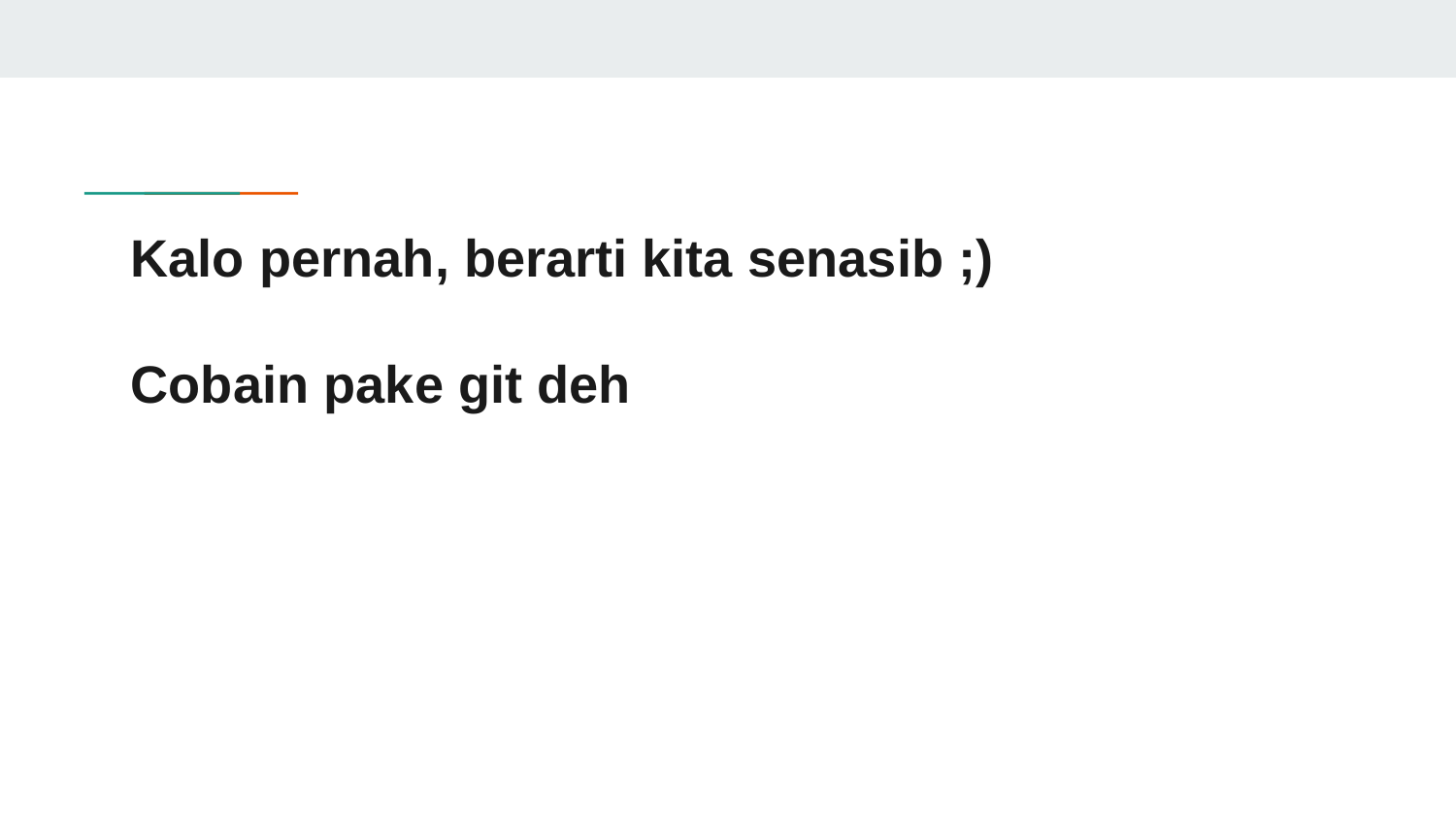

# Kalo pernah, berarti kita senasib ;)

Cobain pake git deh